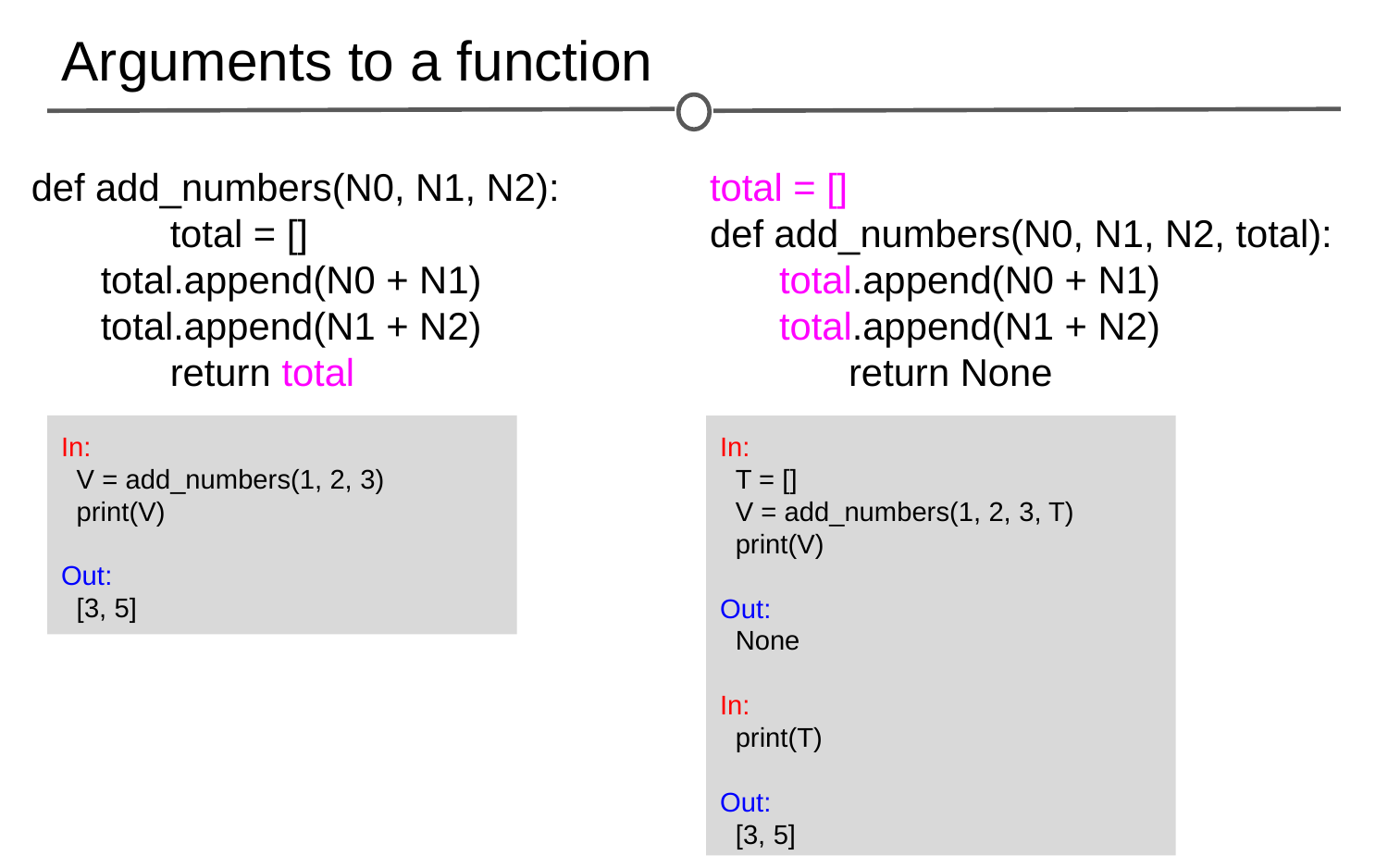

# Arguments to a function
def add_numbers(N0, N1, N2):
	total = []
total.append(N0 + N1)
total.append(N1 + N2)
	return total
total = []
def add_numbers(N0, N1, N2, total):
total.append(N0 + N1)
total.append(N1 + N2)
	return None
In:
  V = add_numbers(1, 2, 3)
  print(V)

Out:
  [3, 5]
In:
  T = []
  V = add_numbers(1, 2, 3, T)
  print(V)

Out:
  None

In:
  print(T)

Out:
  [3, 5]